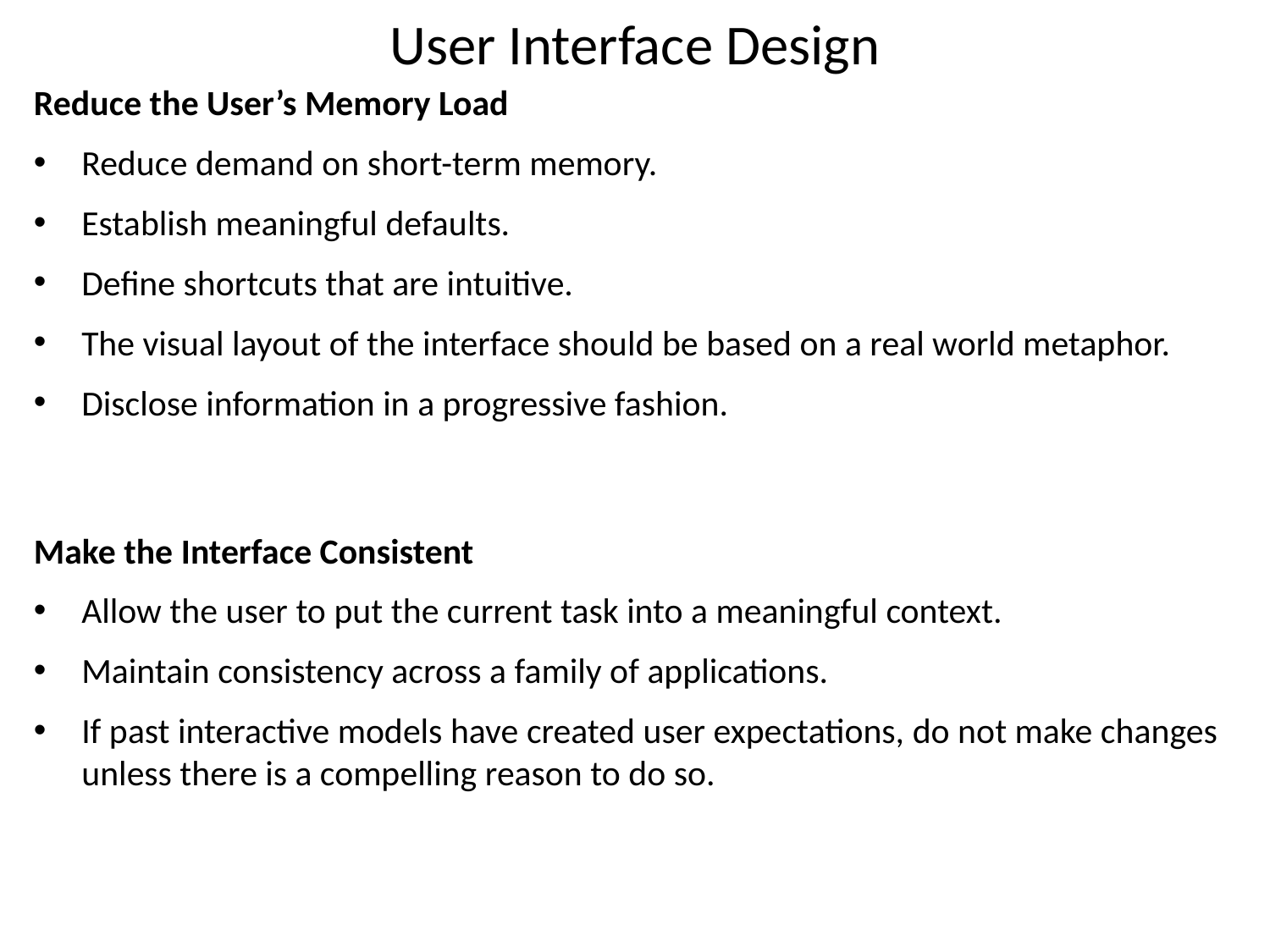

# User Interface Design
Reduce the User’s Memory Load
Reduce demand on short-term memory.
Establish meaningful defaults.
Define shortcuts that are intuitive.
The visual layout of the interface should be based on a real world metaphor.
Disclose information in a progressive fashion.

Make the Interface Consistent
Allow the user to put the current task into a meaningful context.
Maintain consistency across a family of applications.
If past interactive models have created user expectations, do not make changes unless there is a compelling reason to do so.